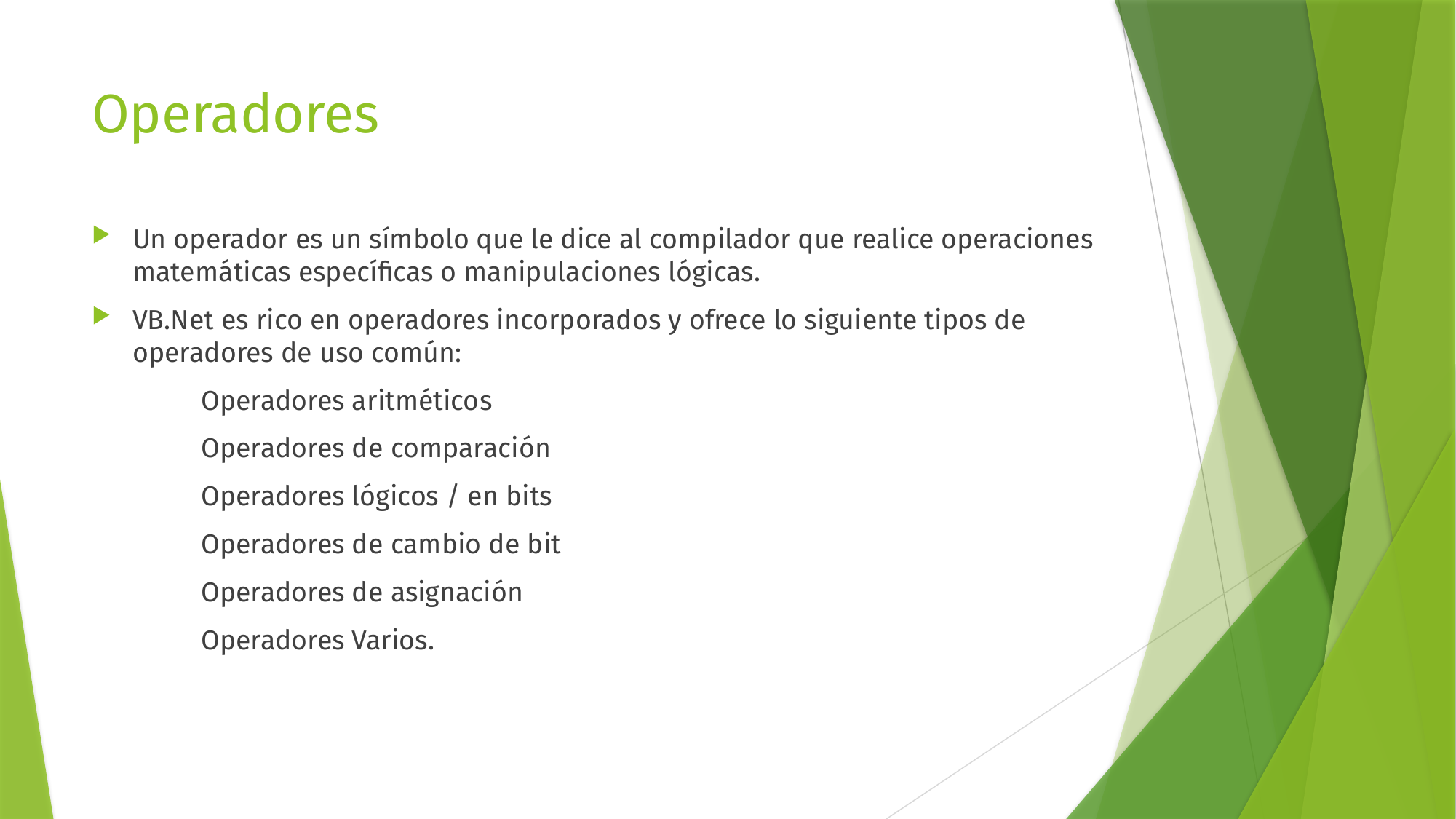

# Operadores
Un operador es un símbolo que le dice al compilador que realice operaciones matemáticas específicas o manipulaciones lógicas.
VB.Net es rico en operadores incorporados y ofrece lo siguiente tipos de operadores de uso común:
	Operadores aritméticos
	Operadores de comparación
	Operadores lógicos / en bits
	Operadores de cambio de bit
	Operadores de asignación
	Operadores Varios.